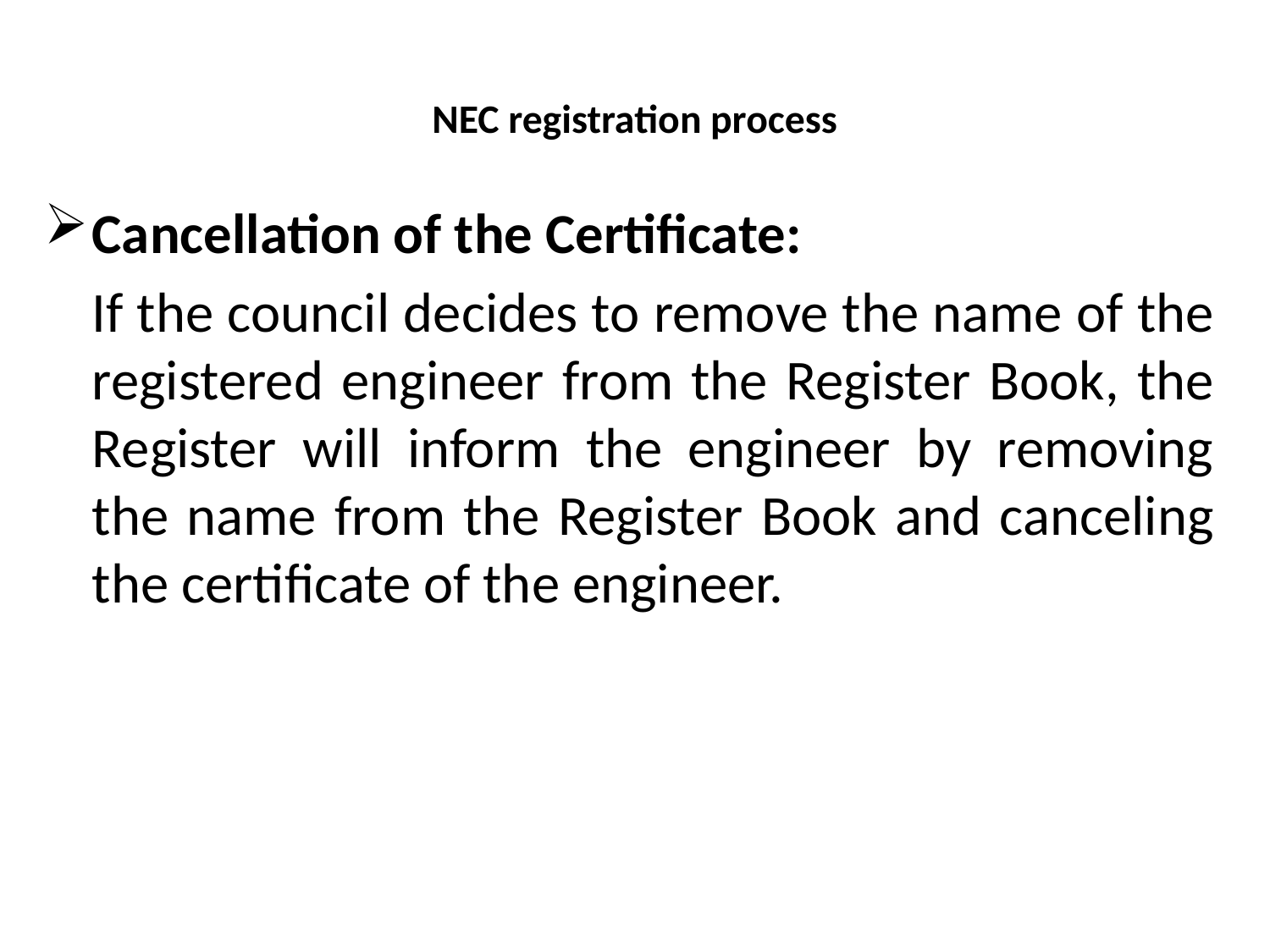

# NEC registration process
Cancellation of the Certificate:
	If the council decides to remove the name of the registered engineer from the Register Book, the Register will inform the engineer by removing the name from the Register Book and canceling the certificate of the engineer.